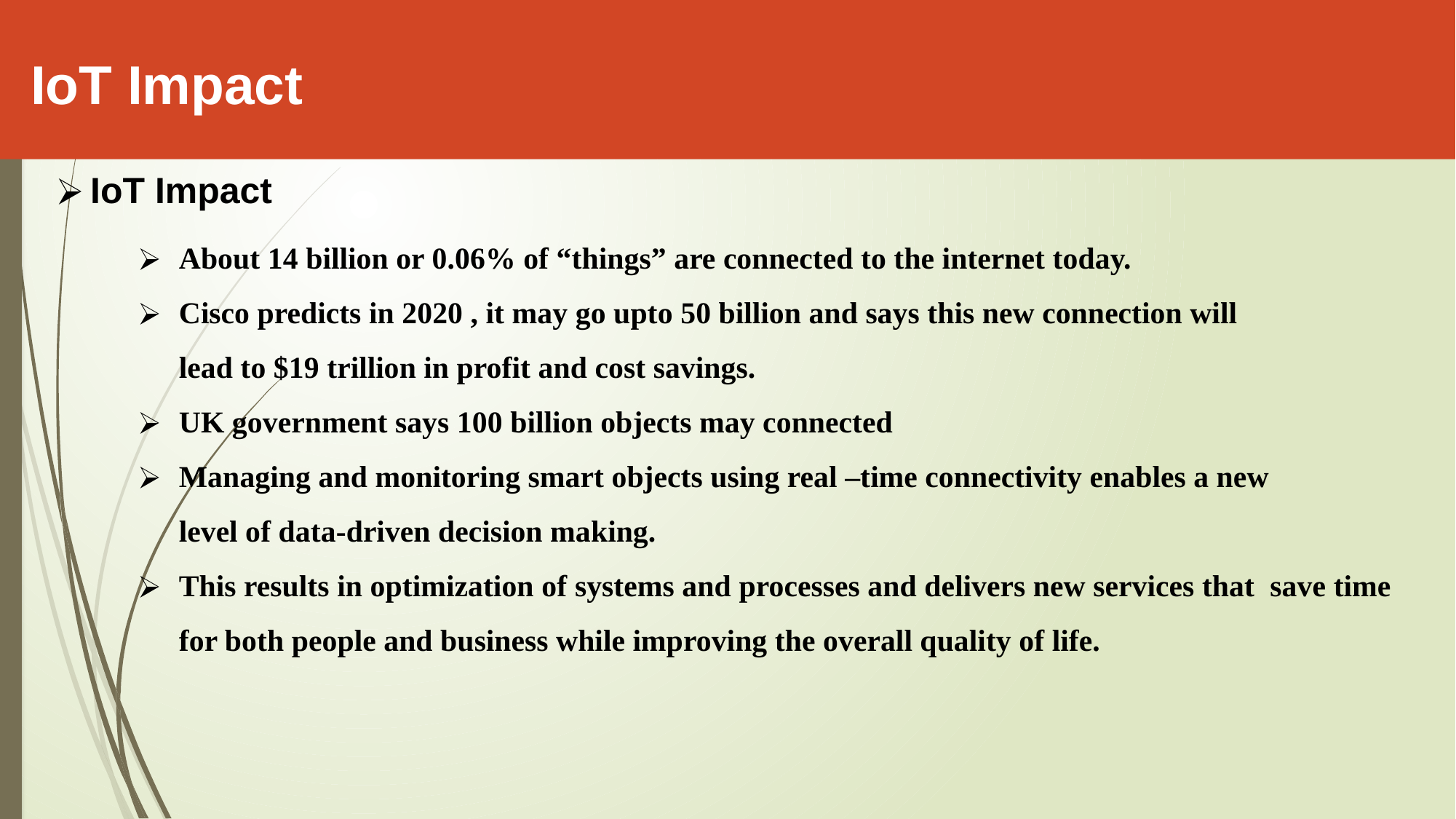

IoT Impact
IoT Impact
About 14 billion or 0.06% of “things” are connected to the internet today.
Cisco predicts in 2020 , it may go upto 50 billion and says this new connection will
lead to $19 trillion in profit and cost savings.
UK government says 100 billion objects may connected
Managing and monitoring smart objects using real –time connectivity enables a new
level of data-driven decision making.
This results in optimization of systems and processes and delivers new services that  save time for both people and business while improving the overall quality of life.